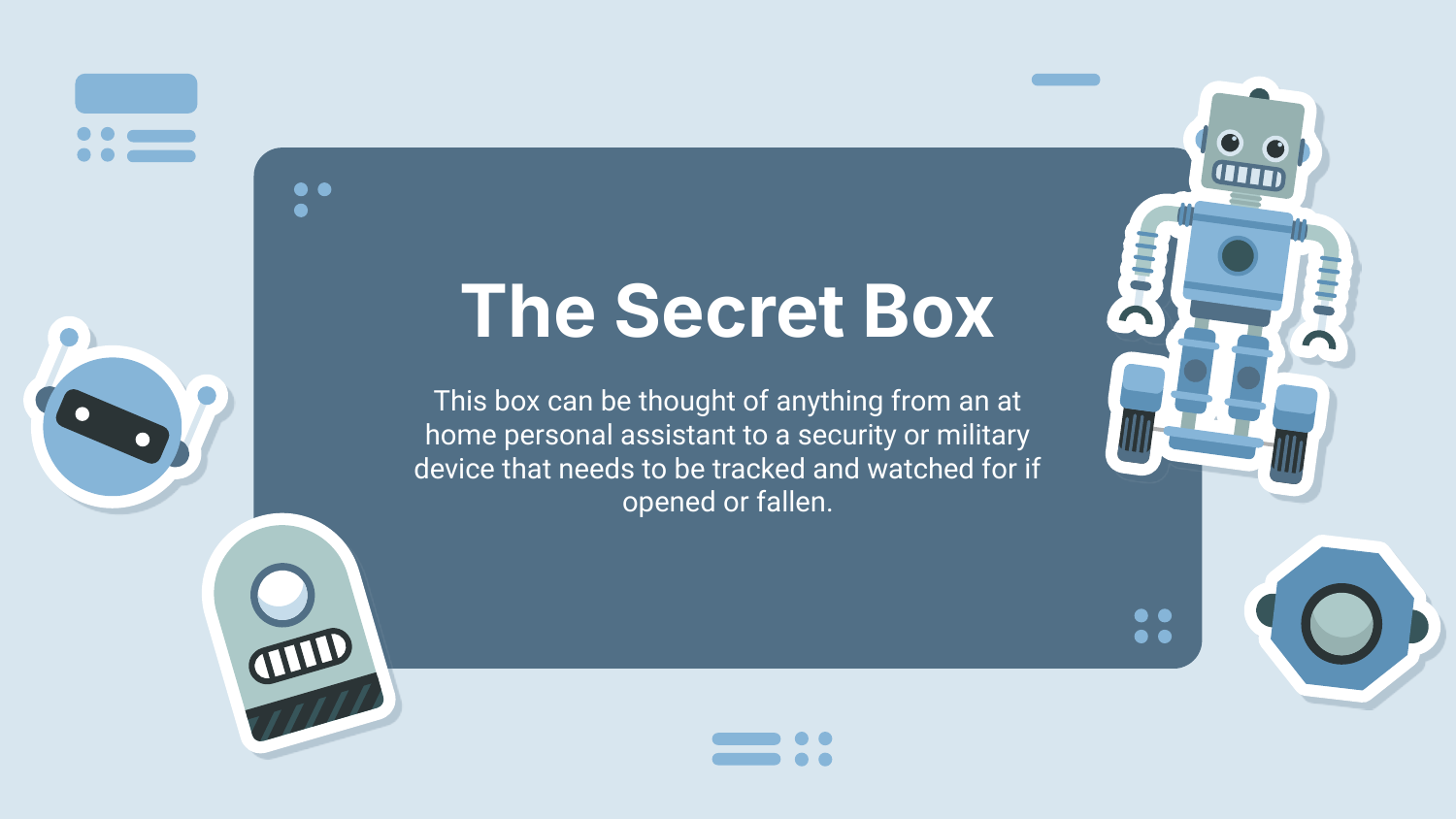

# The Secret Box

This box can be thought of anything from an at home personal assistant to a security or military device that needs to be tracked and watched for if opened or fallen.